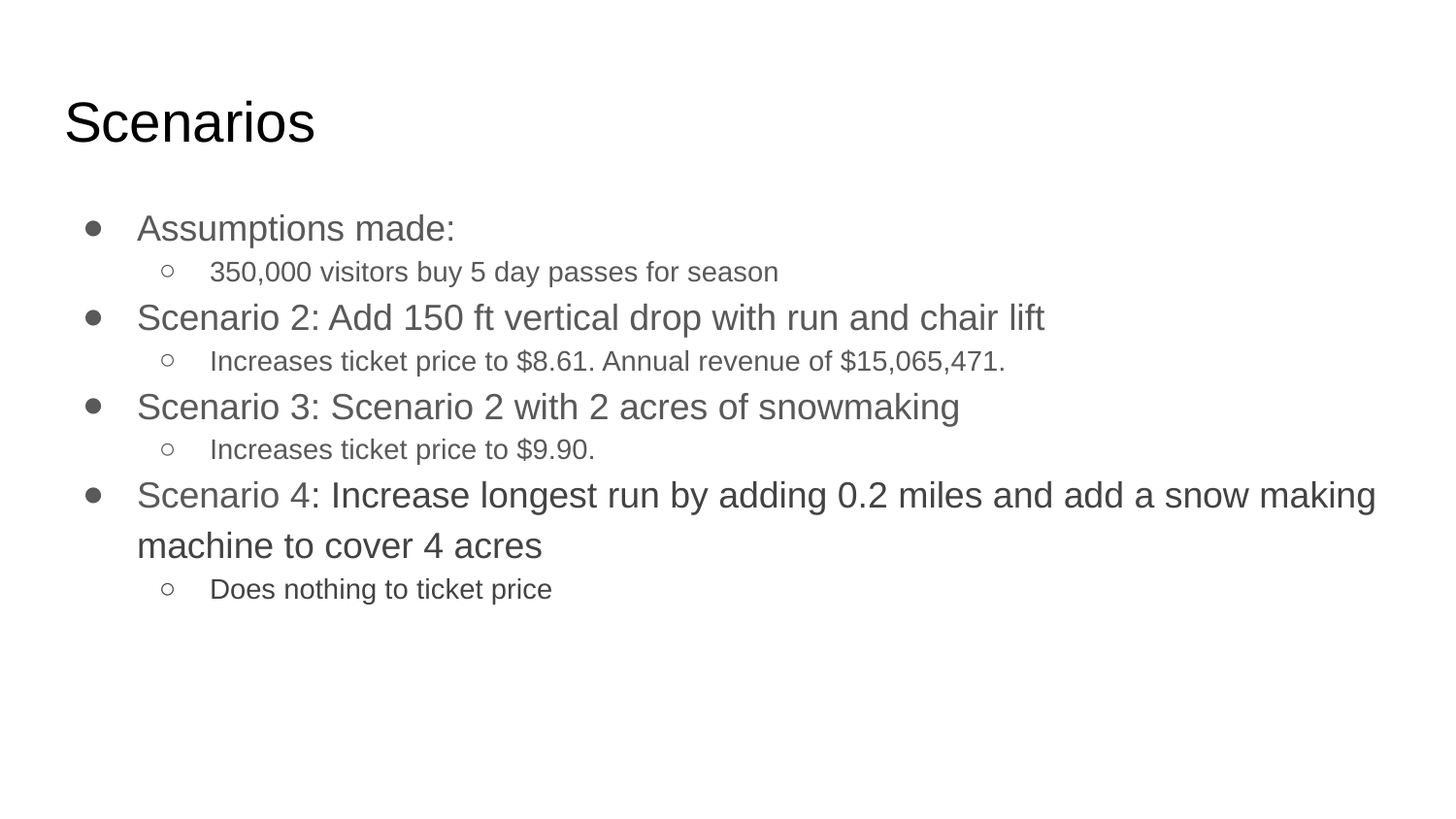

# Scenarios
Assumptions made:
350,000 visitors buy 5 day passes for season
Scenario 2: Add 150 ft vertical drop with run and chair lift
Increases ticket price to $8.61. Annual revenue of $15,065,471.
Scenario 3: Scenario 2 with 2 acres of snowmaking
Increases ticket price to $9.90.
Scenario 4: Increase longest run by adding 0.2 miles and add a snow making machine to cover 4 acres
Does nothing to ticket price